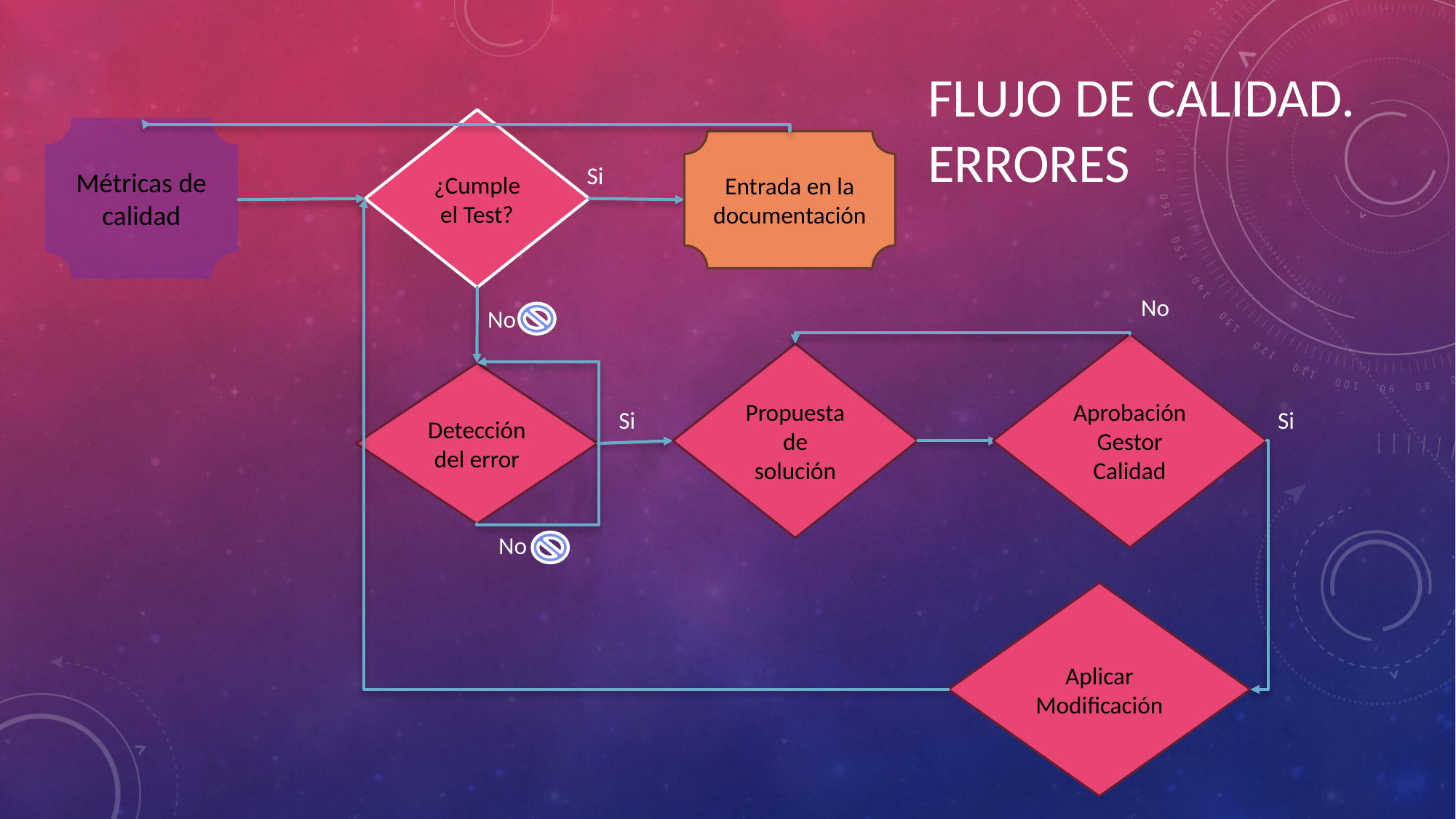

# Flujo de Calidad. Errores
¿Cumple el Test?
Métricas de calidad
Entrada en la documentación
Si
No
No

Aprobación Gestor Calidad
Propuesta de solución
Detección del error
Si
Si
No

Aplicar Modificación